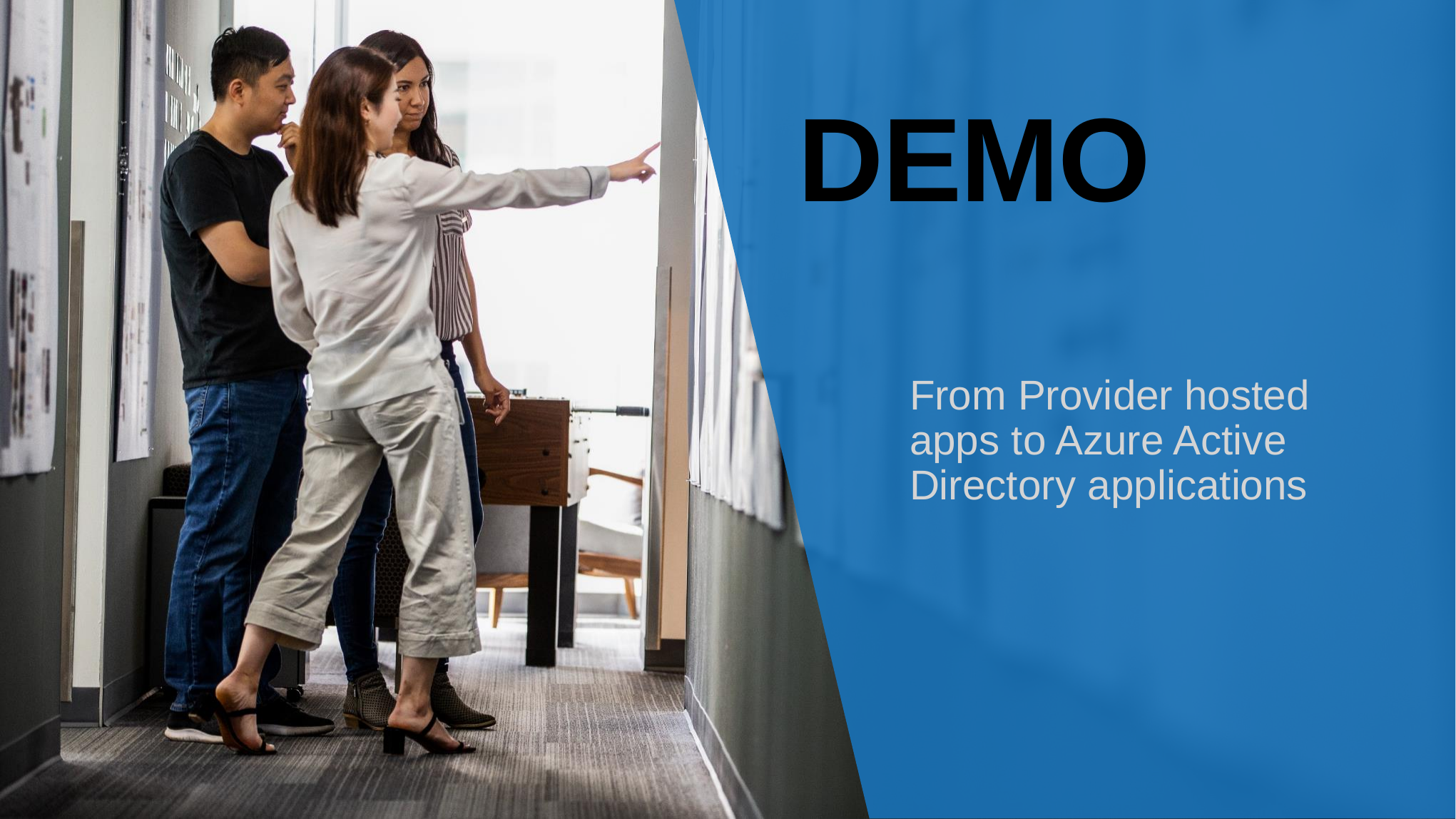

# DEMO
From Provider hosted apps to Azure Active Directory applications